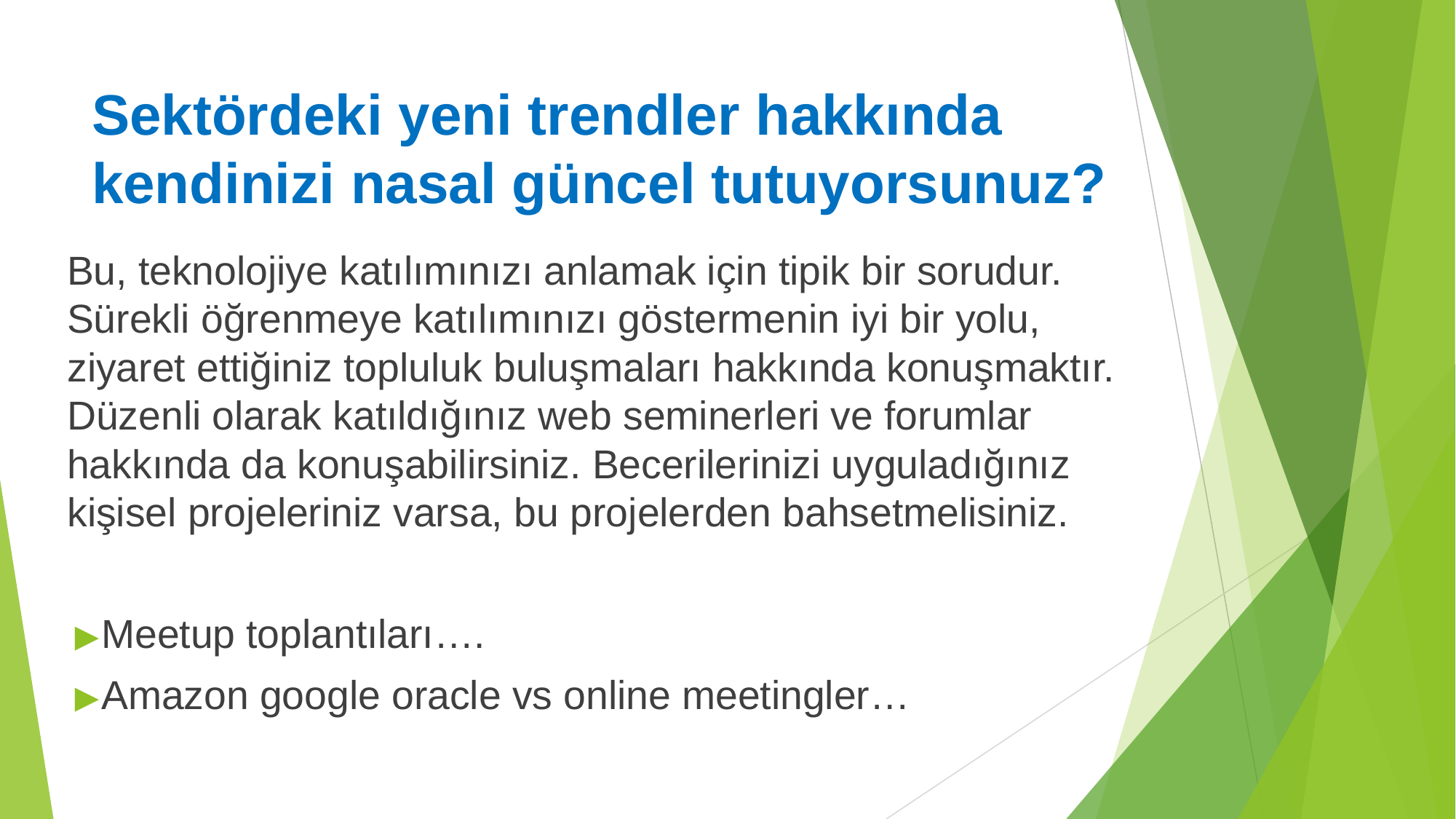

# Sektördeki yeni trendler hakkında kendinizi nasal güncel tutuyorsunuz?
Bu, teknolojiye katılımınızı anlamak için tipik bir sorudur. Sürekli öğrenmeye katılımınızı göstermenin iyi bir yolu, ziyaret ettiğiniz topluluk buluşmaları hakkında konuşmaktır. Düzenli olarak katıldığınız web seminerleri ve forumlar hakkında da konuşabilirsiniz. Becerilerinizi uyguladığınız kişisel projeleriniz varsa, bu projelerden bahsetmelisiniz.

Meetup toplantıları….
Amazon google oracle vs online meetingler…